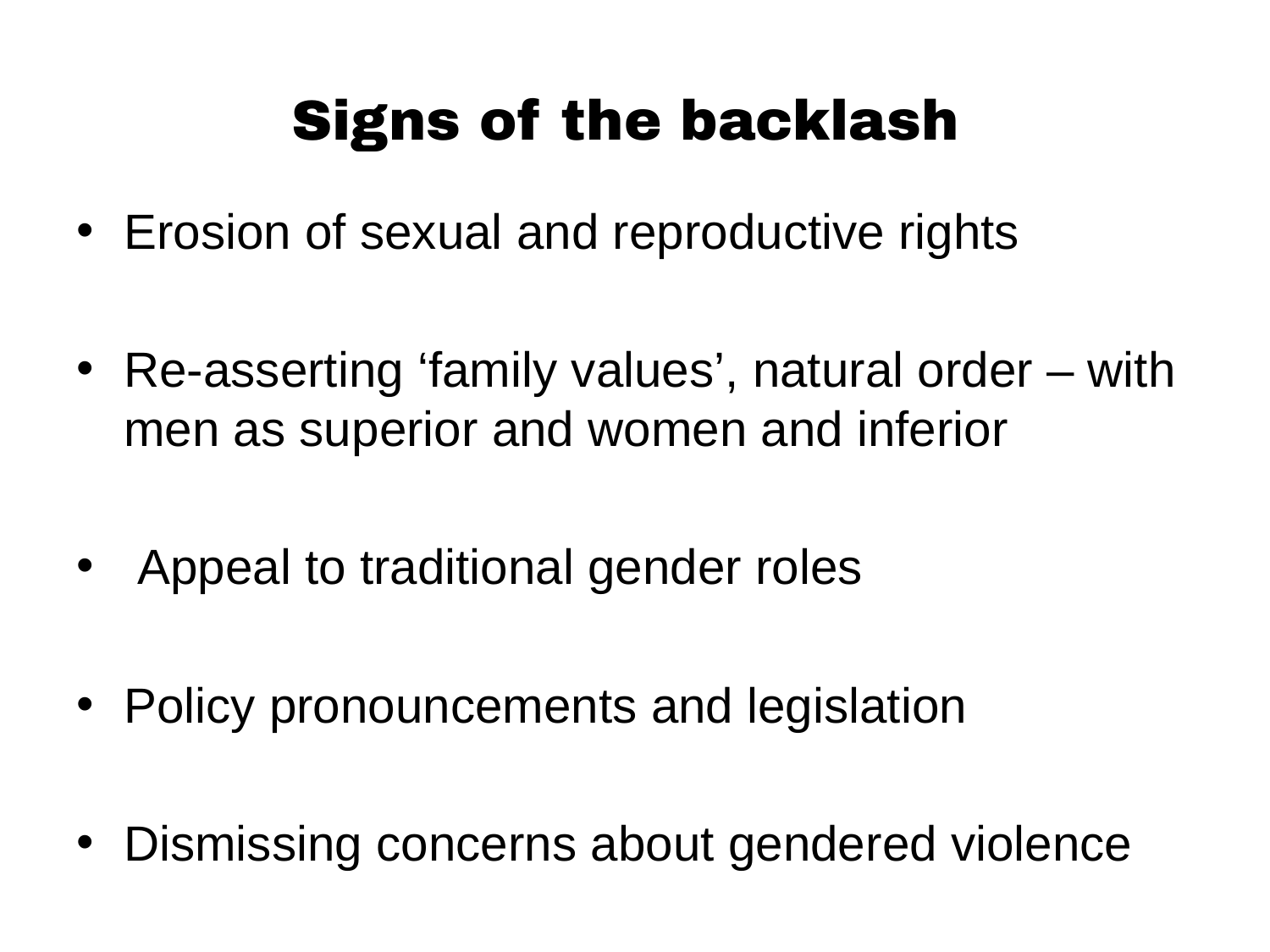

# Signs of the backlash
Erosion of sexual and reproductive rights

Re-asserting ‘family values’, natural order – with men as superior and women and inferior

 Appeal to traditional gender roles

Policy pronouncements and legislation

Dismissing concerns about gendered violence